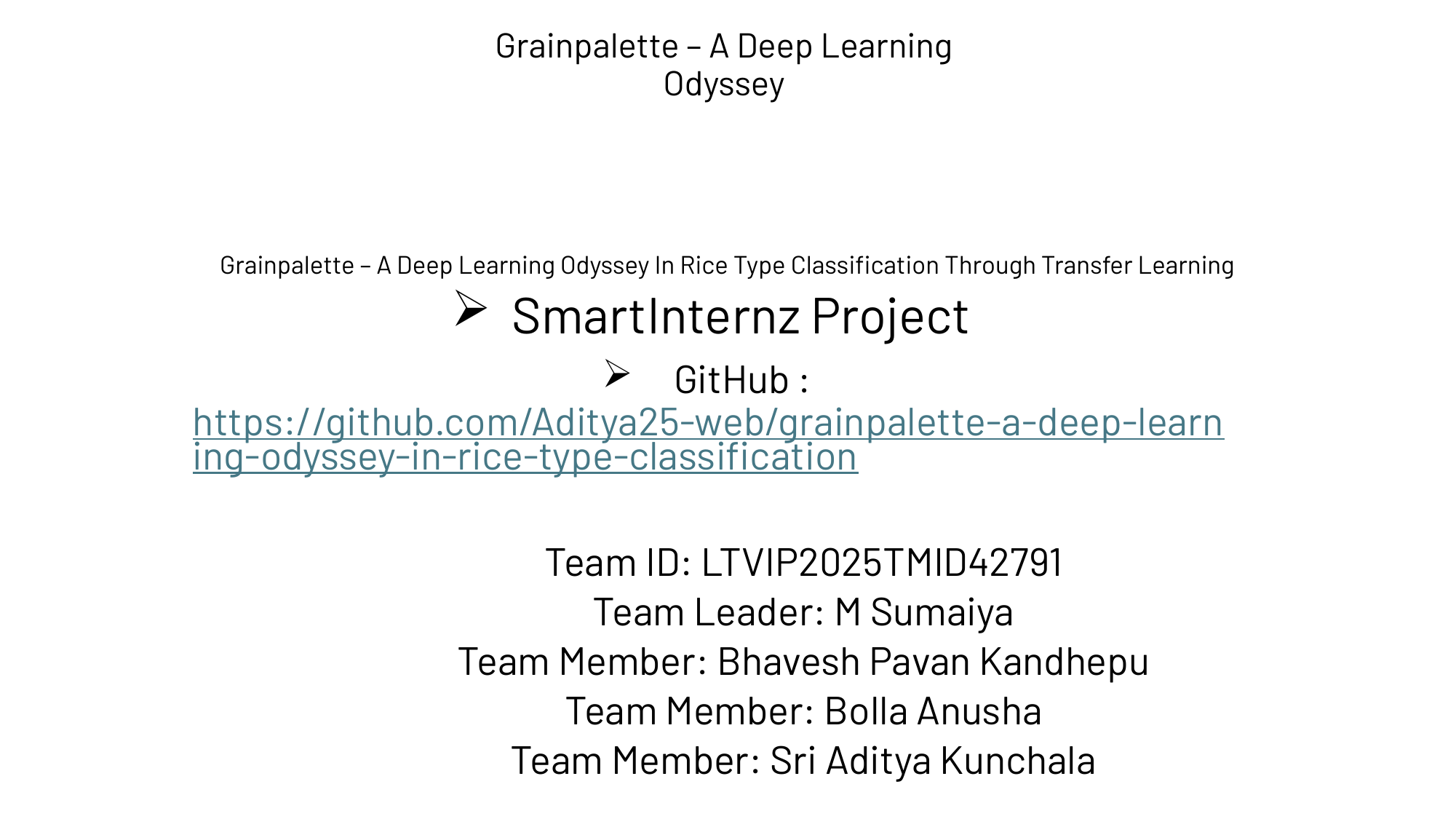

# Grainpalette – A Deep Learning Odyssey Grainpalette – A Deep Learning Odyssey In Rice Type Classification Through Transfer Learning
SmartInternz Project
GitHub : https://github.com/Aditya25-web/grainpalette-a-deep-learning-odyssey-in-rice-type-classification

Team ID: LTVIP2025TMID42791
Team Leader: M Sumaiya
Team Member: Bhavesh Pavan Kandhepu
Team Member: Bolla Anusha
Team Member: Sri Aditya Kunchala